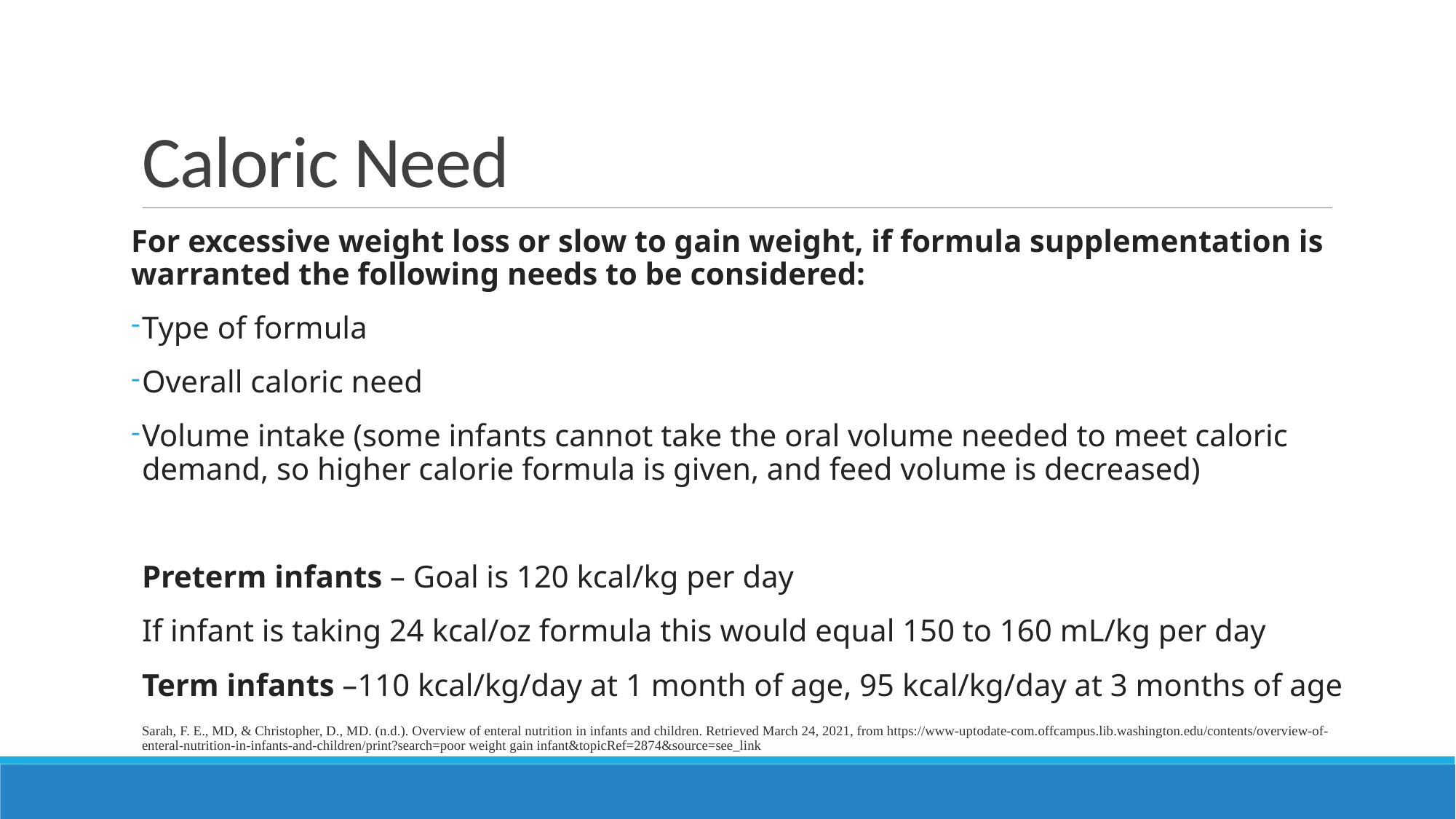

# Caloric Need
For excessive weight loss or slow to gain weight, if formula supplementation is warranted the following needs to be considered:
Type of formula
Overall caloric need
Volume intake (some infants cannot take the oral volume needed to meet caloric demand, so higher calorie formula is given, and feed volume is decreased)

Preterm infants – Goal is 120 kcal/kg per day
If infant is taking 24 kcal/oz formula this would equal 150 to 160 mL/kg per day
Term infants –110 kcal/kg/day at 1 month of age, 95 kcal/kg/day at 3 months of age
Sarah, F. E., MD, & Christopher, D., MD. (n.d.). Overview of enteral nutrition in infants and children. Retrieved March 24, 2021, from https://www-uptodate-com.offcampus.lib.washington.edu/contents/overview-of-enteral-nutrition-in-infants-and-children/print?search=poor weight gain infant&topicRef=2874&source=see_link